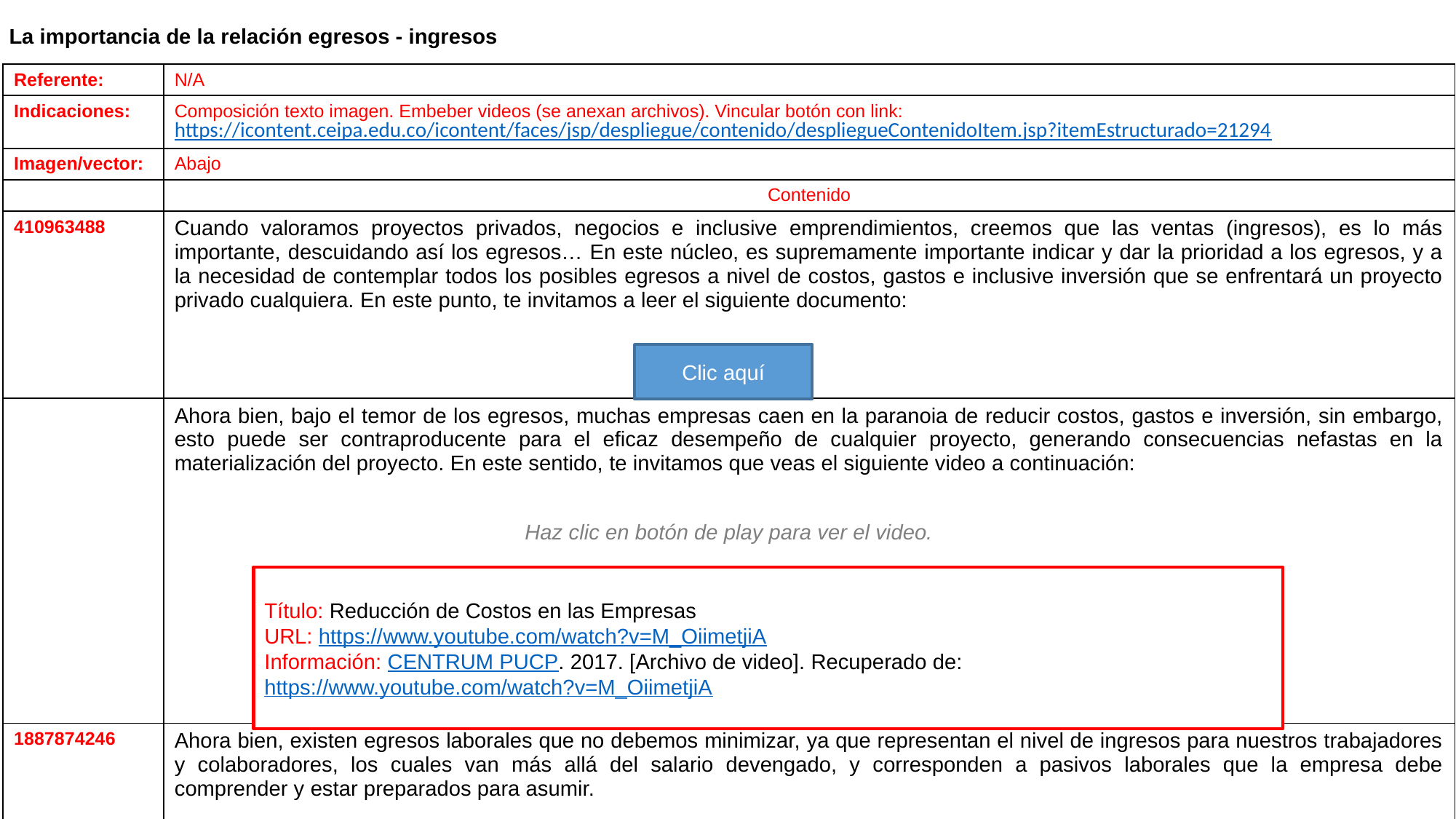

La importancia de la relación egresos - ingresos
| Referente: | N/A |
| --- | --- |
| Indicaciones: | Composición texto imagen. Embeber videos (se anexan archivos). Vincular botón con link: https://icontent.ceipa.edu.co/icontent/faces/jsp/despliegue/contenido/despliegueContenidoItem.jsp?itemEstructurado=21294 |
| Imagen/vector: | Abajo |
|  | Contenido |
| 410963488 | Cuando valoramos proyectos privados, negocios e inclusive emprendimientos, creemos que las ventas (ingresos), es lo más importante, descuidando así los egresos… En este núcleo, es supremamente importante indicar y dar la prioridad a los egresos, y a la necesidad de contemplar todos los posibles egresos a nivel de costos, gastos e inclusive inversión que se enfrentará un proyecto privado cualquiera. En este punto, te invitamos a leer el siguiente documento: |
|  | Ahora bien, bajo el temor de los egresos, muchas empresas caen en la paranoia de reducir costos, gastos e inversión, sin embargo, esto puede ser contraproducente para el eficaz desempeño de cualquier proyecto, generando consecuencias nefastas en la materialización del proyecto. En este sentido, te invitamos que veas el siguiente video a continuación: |
| 1887874246 | Ahora bien, existen egresos laborales que no debemos minimizar, ya que representan el nivel de ingresos para nuestros trabajadores y colaboradores, los cuales van más allá del salario devengado, y corresponden a pasivos laborales que la empresa debe comprender y estar preparados para asumir. 1.- Por un lado, el tipo de contratación de nuestros colaboradores es fundamental, y debemos tomar en consideración los egresos que eso representa. 2.- Todo tipo de contratación formal, implica una serie de pasivos laborales, y carga prestacional que el empleador debe conocer, por ello es importante que veas el siguiente video: 3.- Finalmente, cuando contratamos empleados y colaboradores, no es solamente la carga del salario mensual o quincenal, todo negocio o proyecto privado, debe conocer la importancia del salario y los compromisos contractuales que esto genera sobre el proyecto a materializar. |

Clic aquí

Haz clic en botón de play para ver el video.
Título: Reducción de Costos en las Empresas
URL: https://www.youtube.com/watch?v=M_OiimetjiA
Información: CENTRUM PUCP. 2017. [Archivo de video]. Recuperado de: https://www.youtube.com/watch?v=M_OiimetjiA
Haz clic en botón de play para ver el video.
Título: Tutorial Contrato de trabajo
Información:
Haz clic en botón de play para ver el video.
Título: Tutorial Prestaciones sociales
Información:
Haz clic en botón de play para ver el video.
Título: Tutorial El salario
Información: